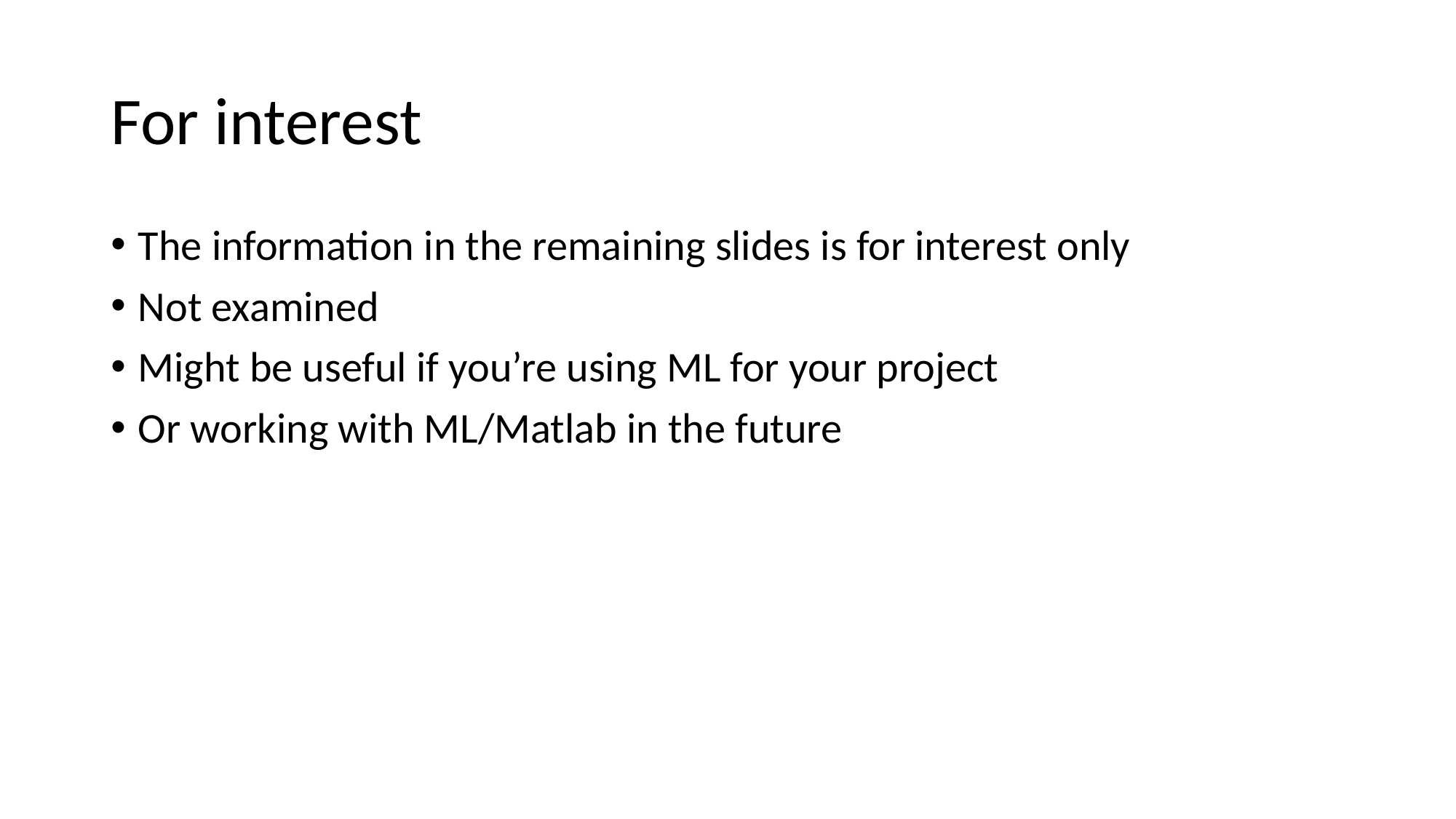

# For interest
The information in the remaining slides is for interest only
Not examined
Might be useful if you’re using ML for your project
Or working with ML/Matlab in the future